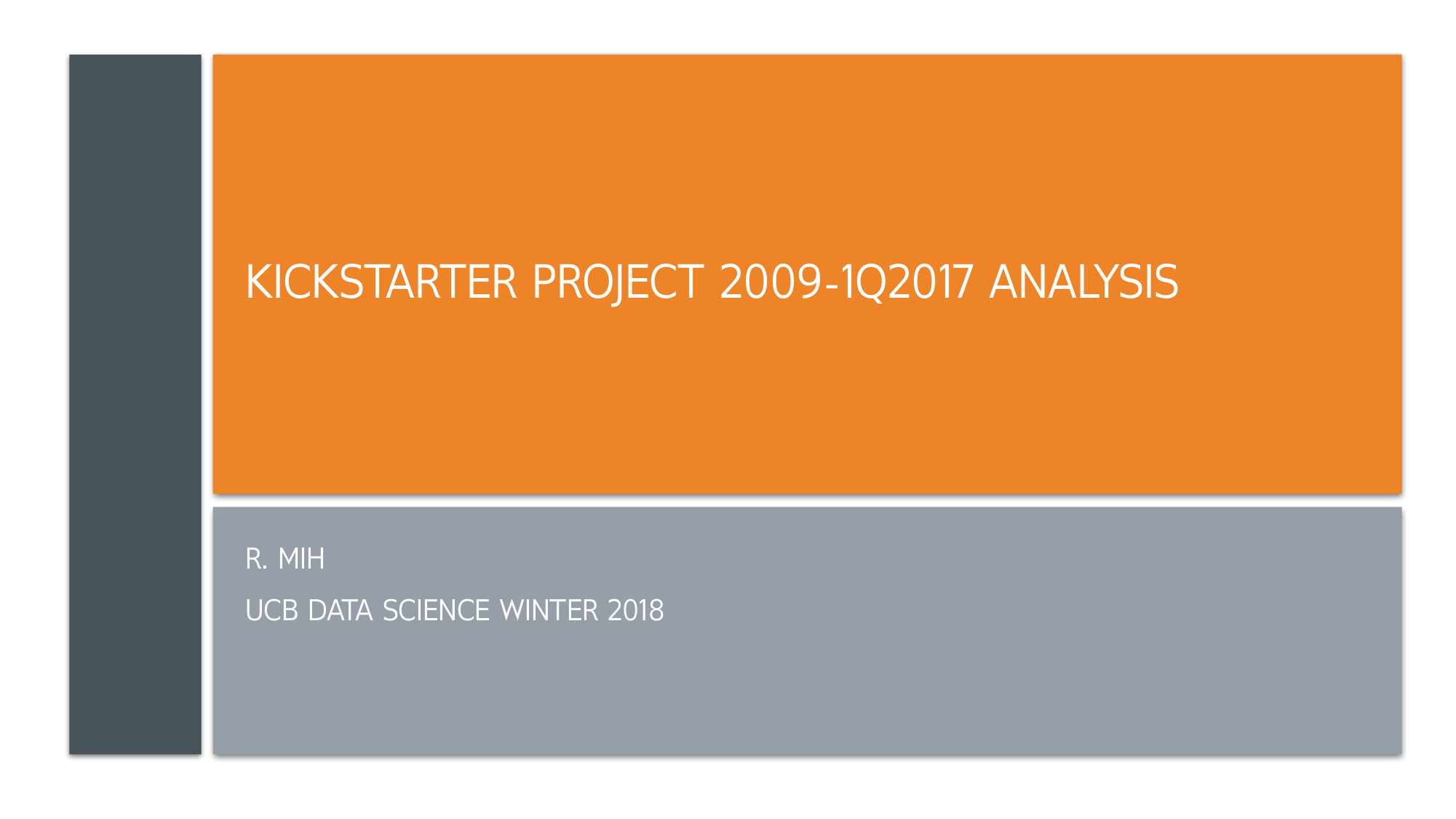

# KickStarter Project 2009-1Q2017 Analysis

R. Mih
UCB Data Science Winter 2018